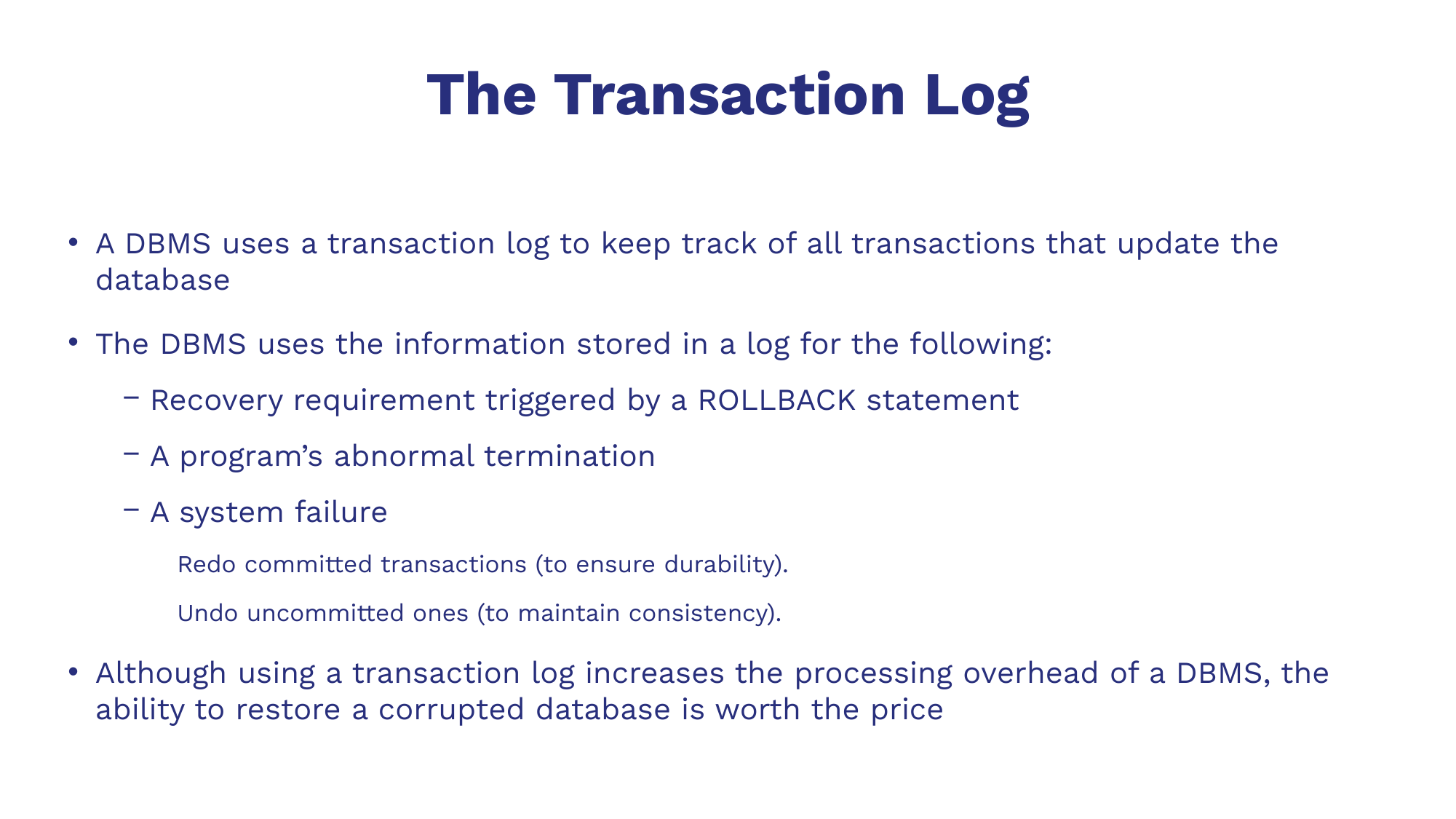

# The Transaction Log
A DBMS uses a transaction log to keep track of all transactions that update the database
The DBMS uses the information stored in a log for the following:
Recovery requirement triggered by a ROLLBACK statement
A program’s abnormal termination
A system failure
Redo committed transactions (to ensure durability).
Undo uncommitted ones (to maintain consistency).
Although using a transaction log increases the processing overhead of a DBMS, the ability to restore a corrupted database is worth the price